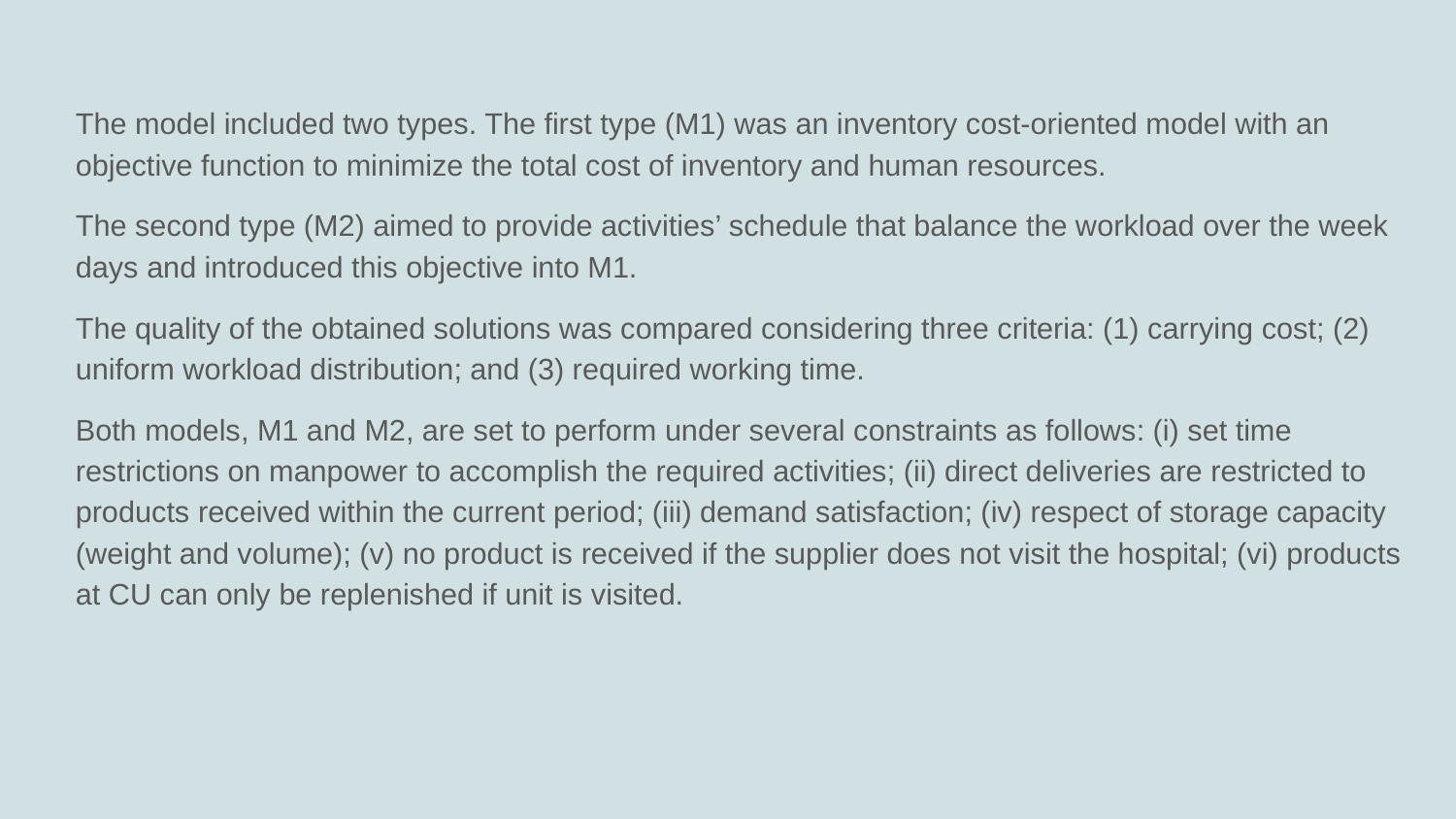

The model included two types. The first type (M1) was an inventory cost-oriented model with an objective function to minimize the total cost of inventory and human resources.
The second type (M2) aimed to provide activities’ schedule that balance the workload over the week days and introduced this objective into M1.
The quality of the obtained solutions was compared considering three criteria: (1) carrying cost; (2) uniform workload distribution; and (3) required working time.
Both models, M1 and M2, are set to perform under several constraints as follows: (i) set time restrictions on manpower to accomplish the required activities; (ii) direct deliveries are restricted to products received within the current period; (iii) demand satisfaction; (iv) respect of storage capacity (weight and volume); (v) no product is received if the supplier does not visit the hospital; (vi) products at CU can only be replenished if unit is visited.